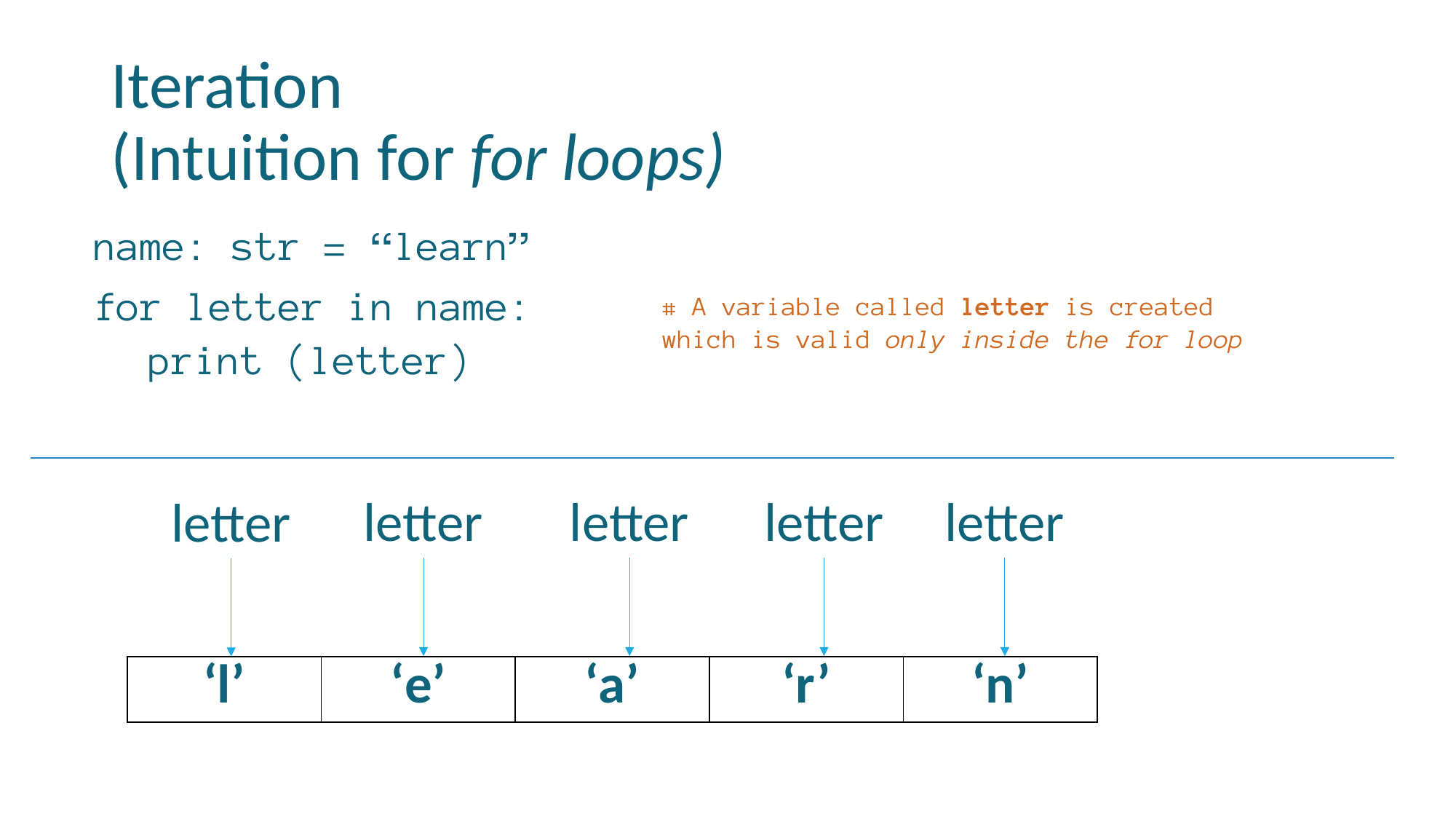

# Iteration (Intuition for for loops)
name: str = “learn”
for letter in name:
print (letter)

# A variable called letter is created
which is valid only inside the for loop
letter
letter
letter
letter
letter
| ‘l’ | ‘e’ | ‘a’ | ‘r’ | ‘n’ |
| --- | --- | --- | --- | --- |